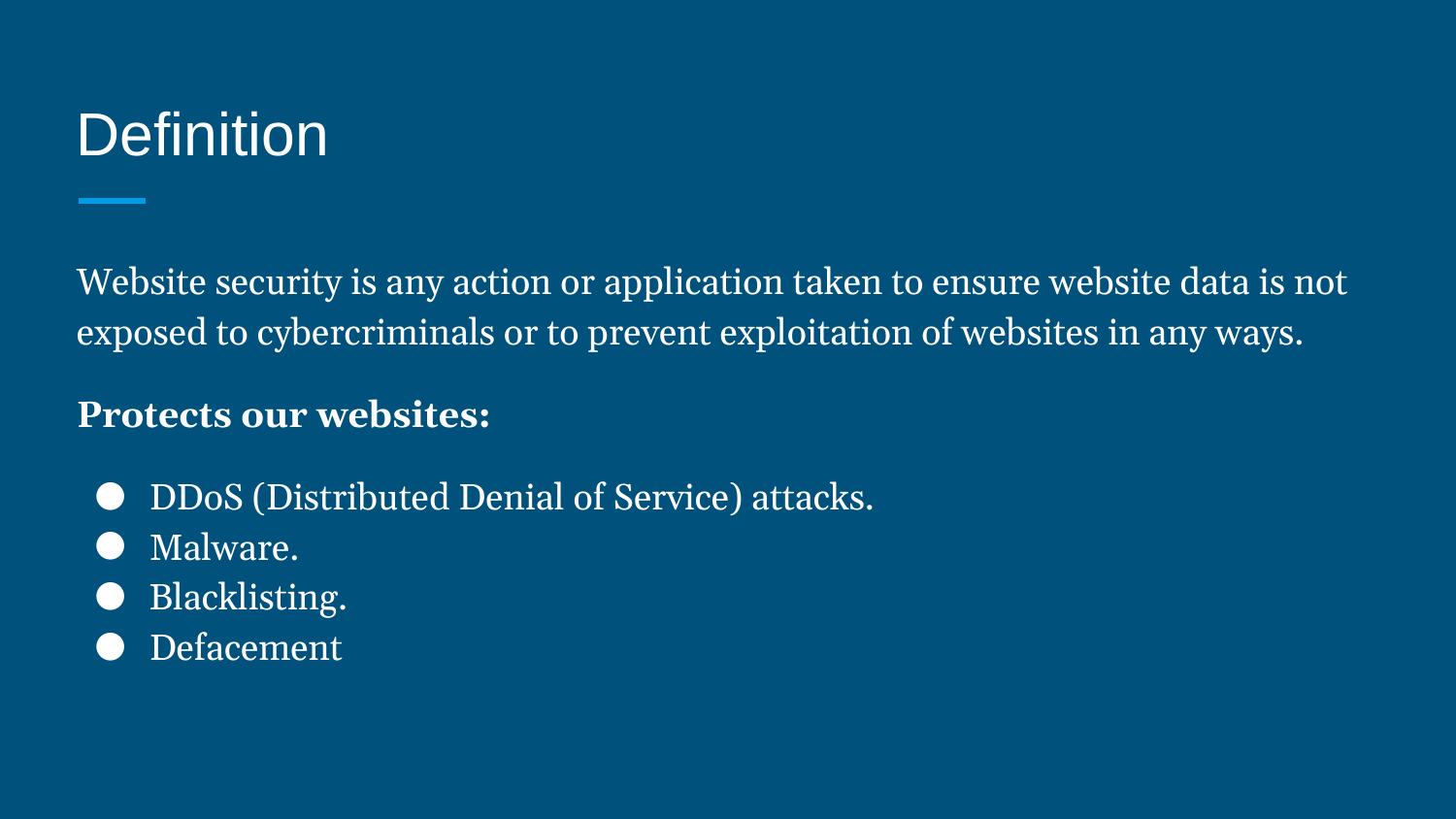

# Definition
Website security is any action or application taken to ensure website data is not exposed to cybercriminals or to prevent exploitation of websites in any ways.
Protects our websites:
DDoS (Distributed Denial of Service) attacks.
Malware.
Blacklisting.
Defacement